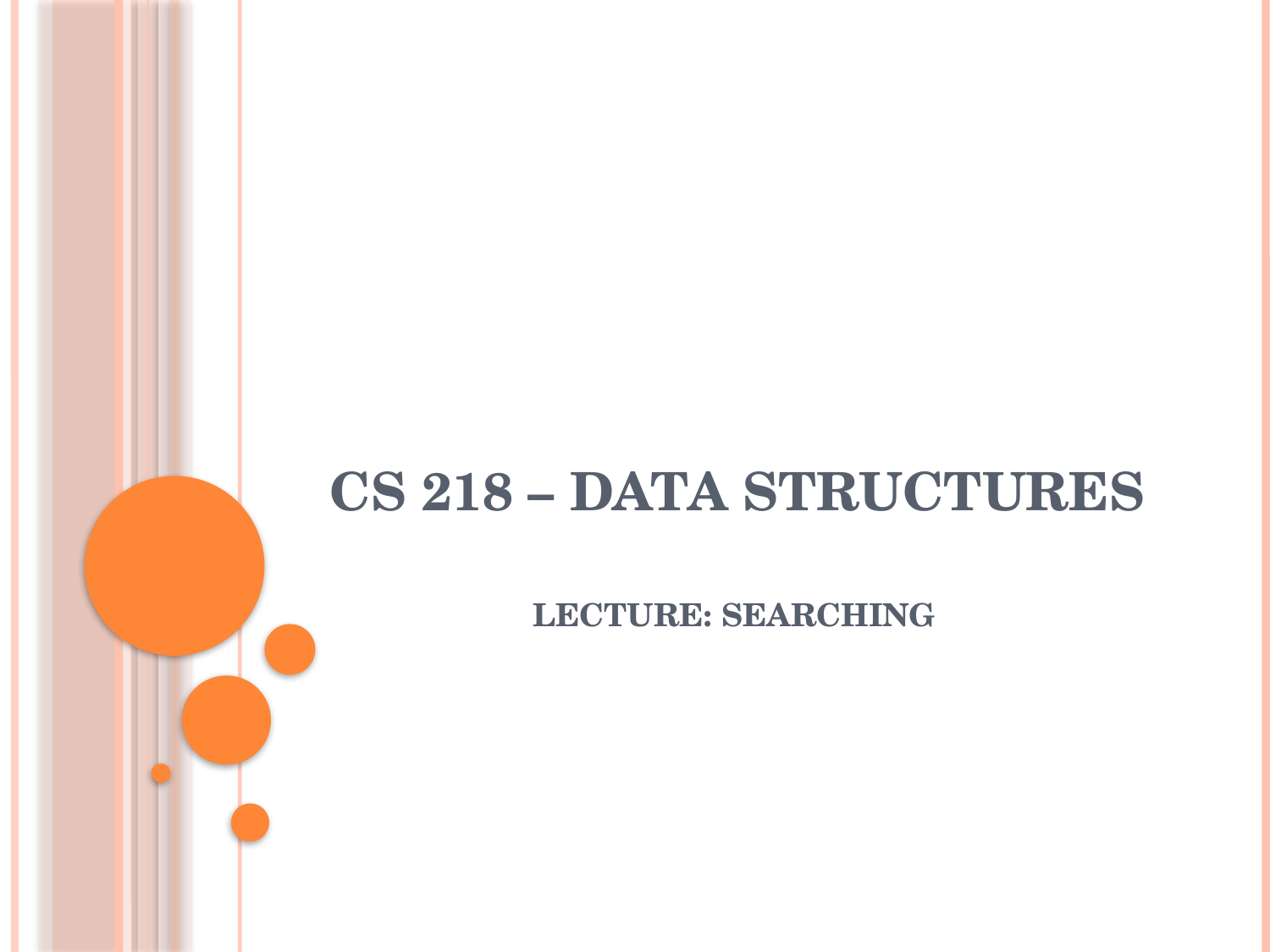

# CS 218 – DATA STRUCTURES

	      LECTURE: SEARCHING